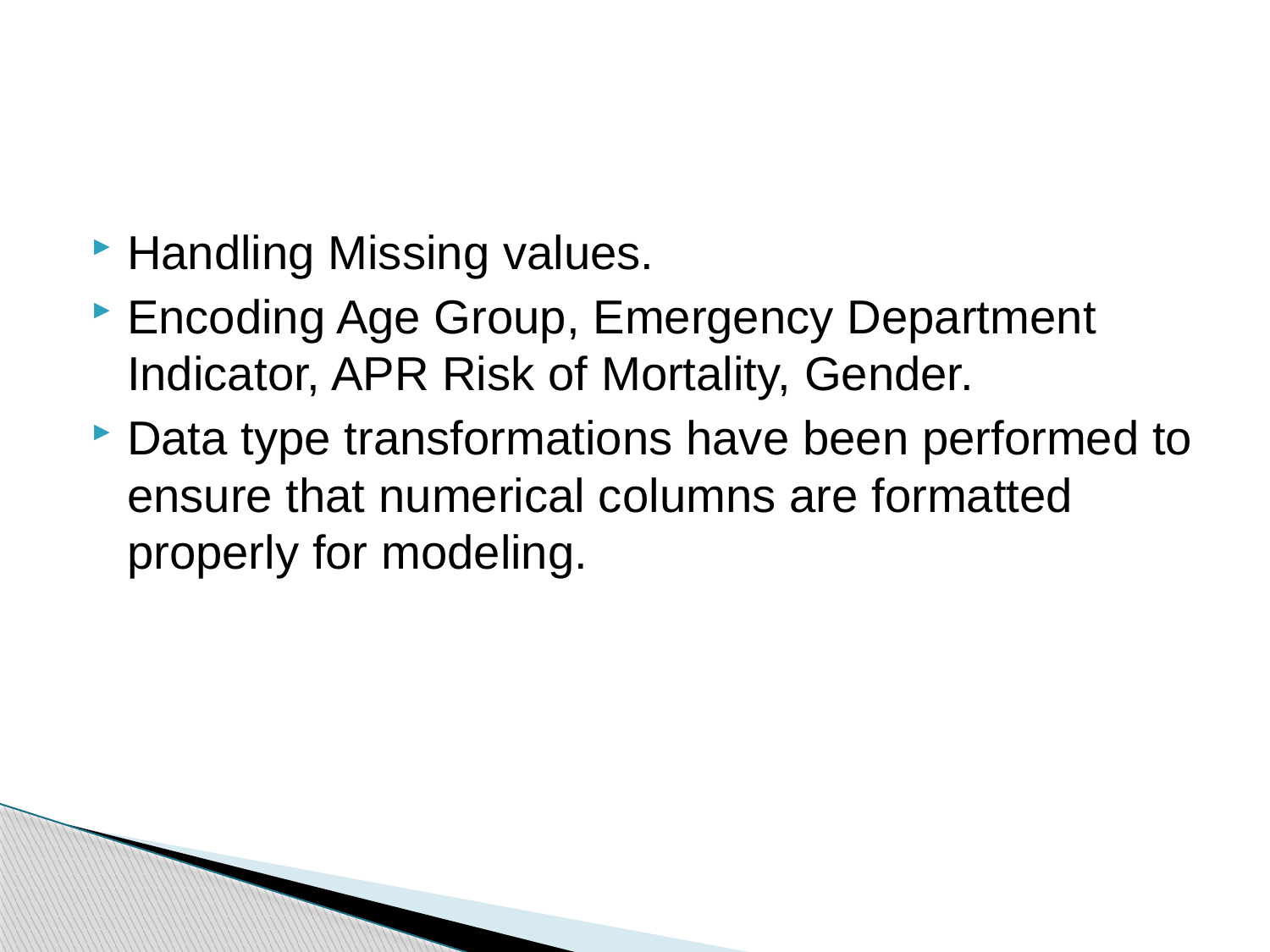

Handling Missing values.
Encoding Age Group, Emergency Department Indicator, APR Risk of Mortality, Gender.
Data type transformations have been performed to ensure that numerical columns are formatted properly for modeling.